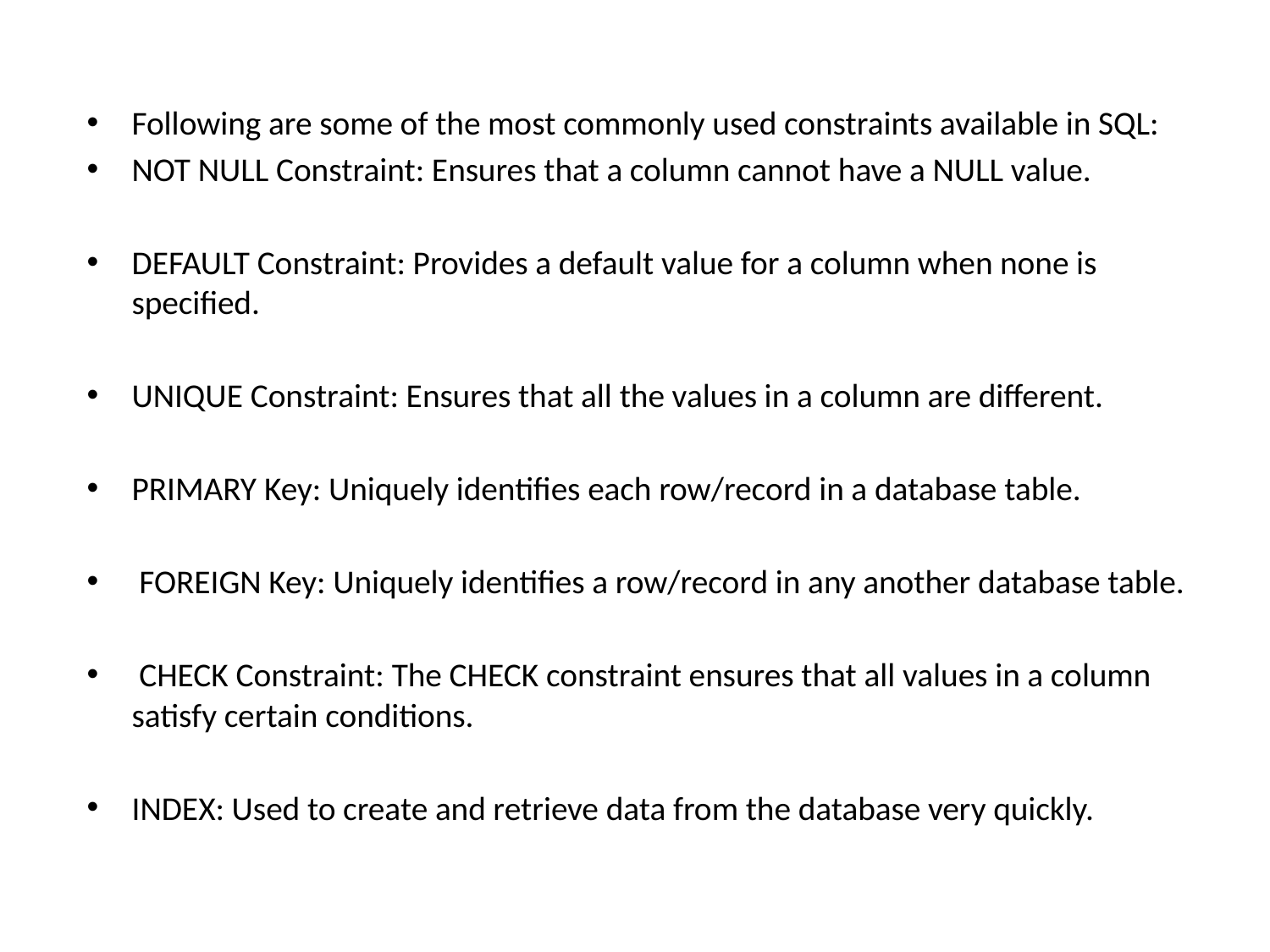

Following are some of the most commonly used constraints available in SQL:
NOT NULL Constraint: Ensures that a column cannot have a NULL value.

DEFAULT Constraint: Provides a default value for a column when none is specified.

UNIQUE Constraint: Ensures that all the values in a column are different.

PRIMARY Key: Uniquely identifies each row/record in a database table.

 FOREIGN Key: Uniquely identifies a row/record in any another database table.

 CHECK Constraint: The CHECK constraint ensures that all values in a column satisfy certain conditions.

INDEX: Used to create and retrieve data from the database very quickly.